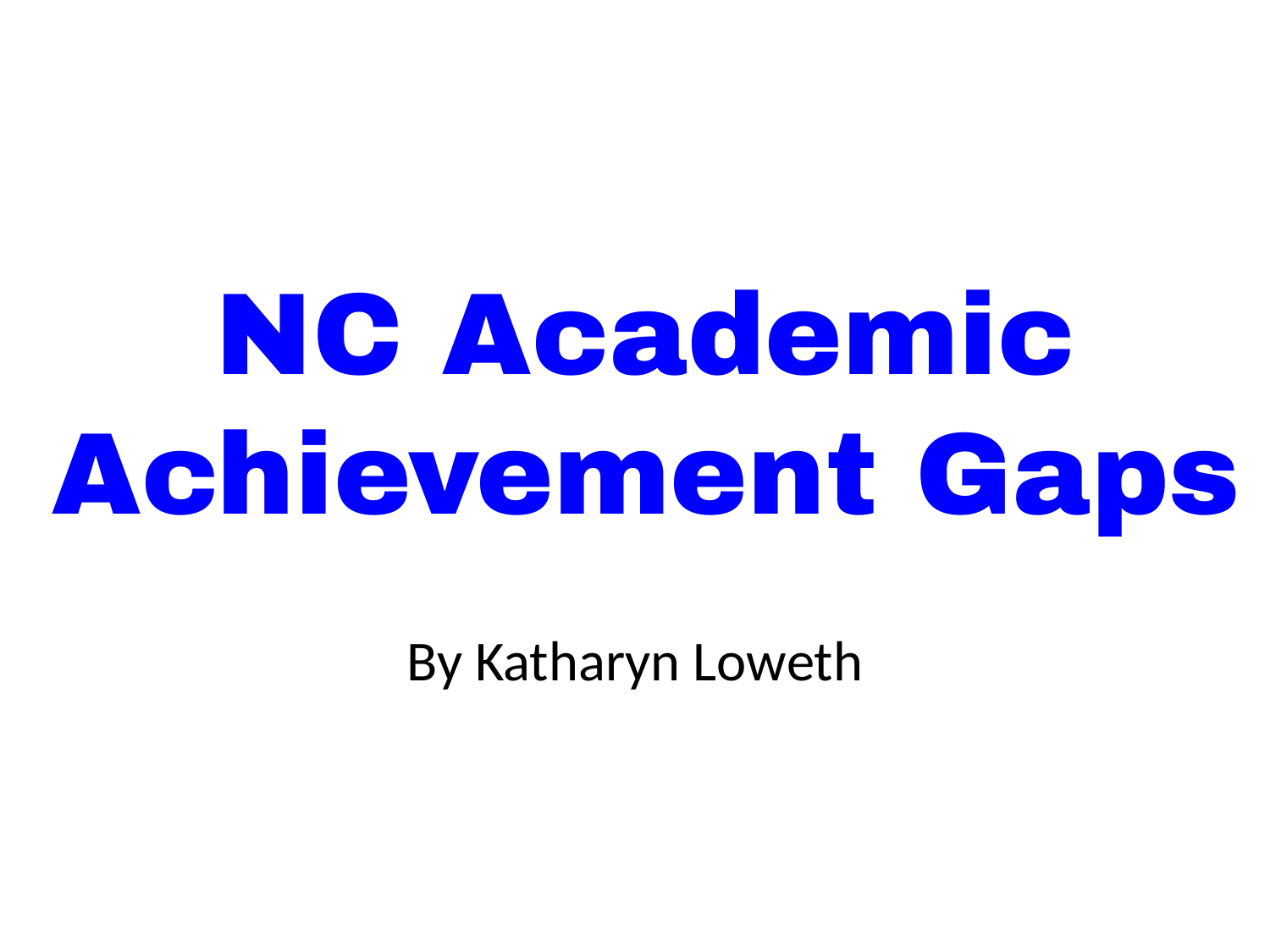

# NC Academic Achievement Gaps

By Katharyn Loweth